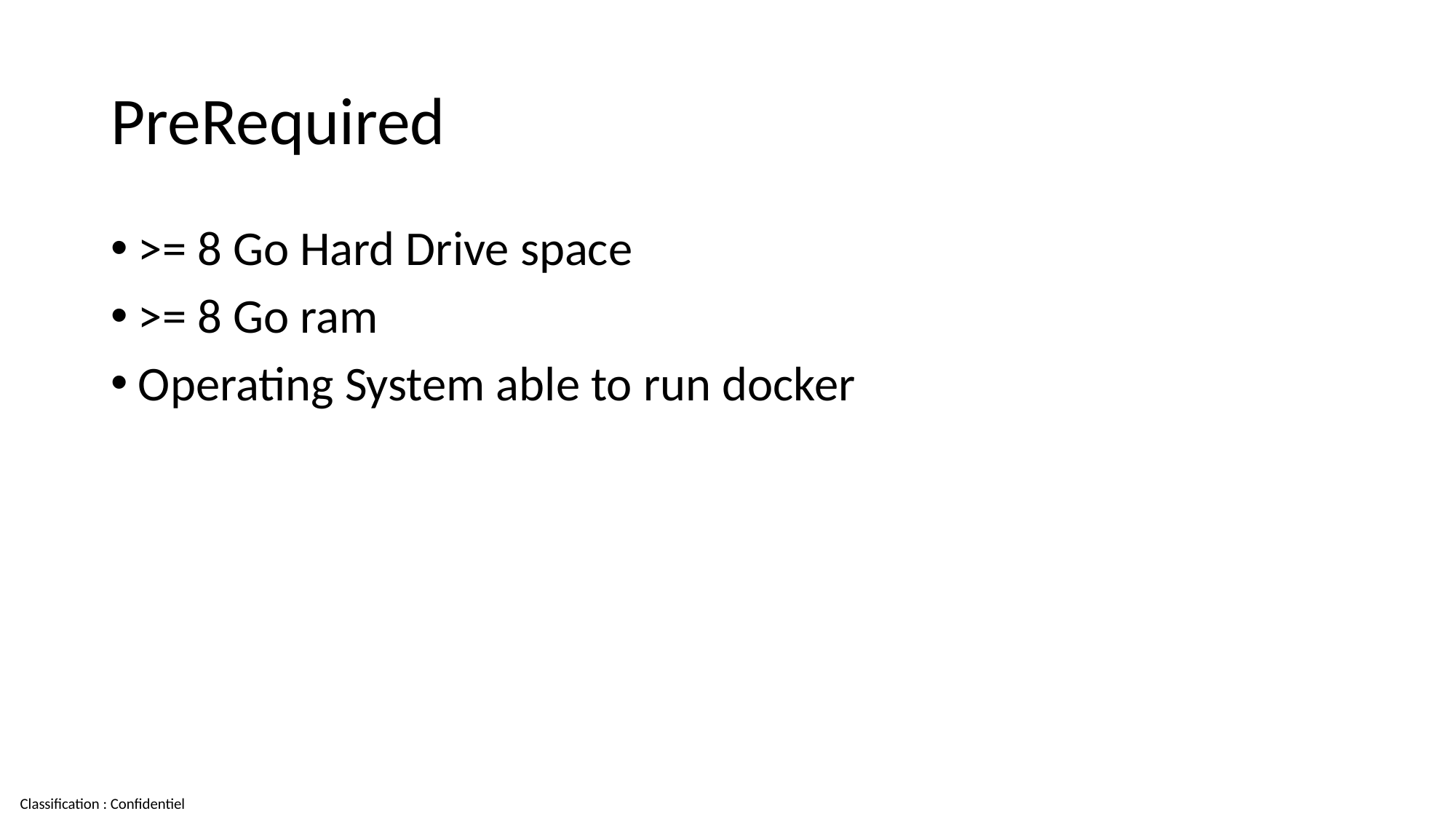

# PreRequired
>= 8 Go Hard Drive space
>= 8 Go ram
Operating System able to run docker